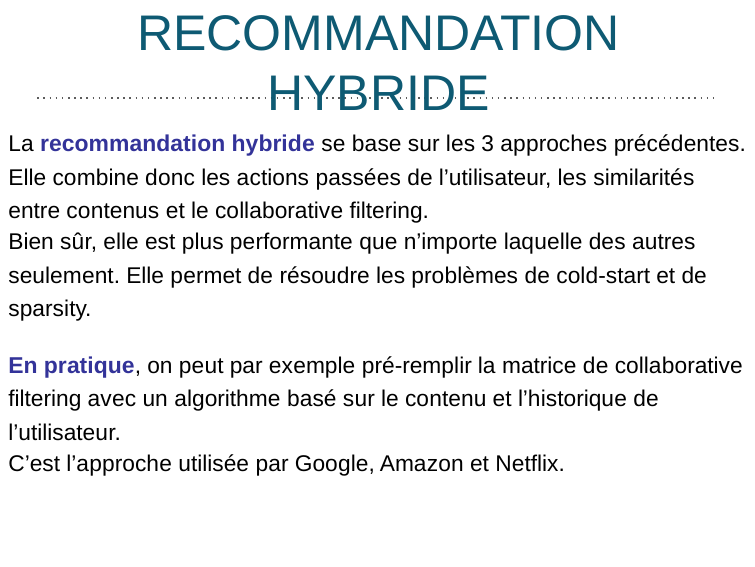

# RECOMMANDATION HYBRIDE
La recommandation hybride se base sur les 3 approches précédentes.
Elle combine donc les actions passées de l’utilisateur, les similarités
entre contenus et le collaborative filtering.

Bien sûr, elle est plus performante que n’importe laquelle des autres
seulement. Elle permet de résoudre les problèmes de cold-start et de
sparsity.

En pratique, on peut par exemple pré-remplir la matrice de collaborative
filtering avec un algorithme basé sur le contenu et l’historique de
l’utilisateur.
C’est l’approche utilisée par Google, Amazon et Netflix.